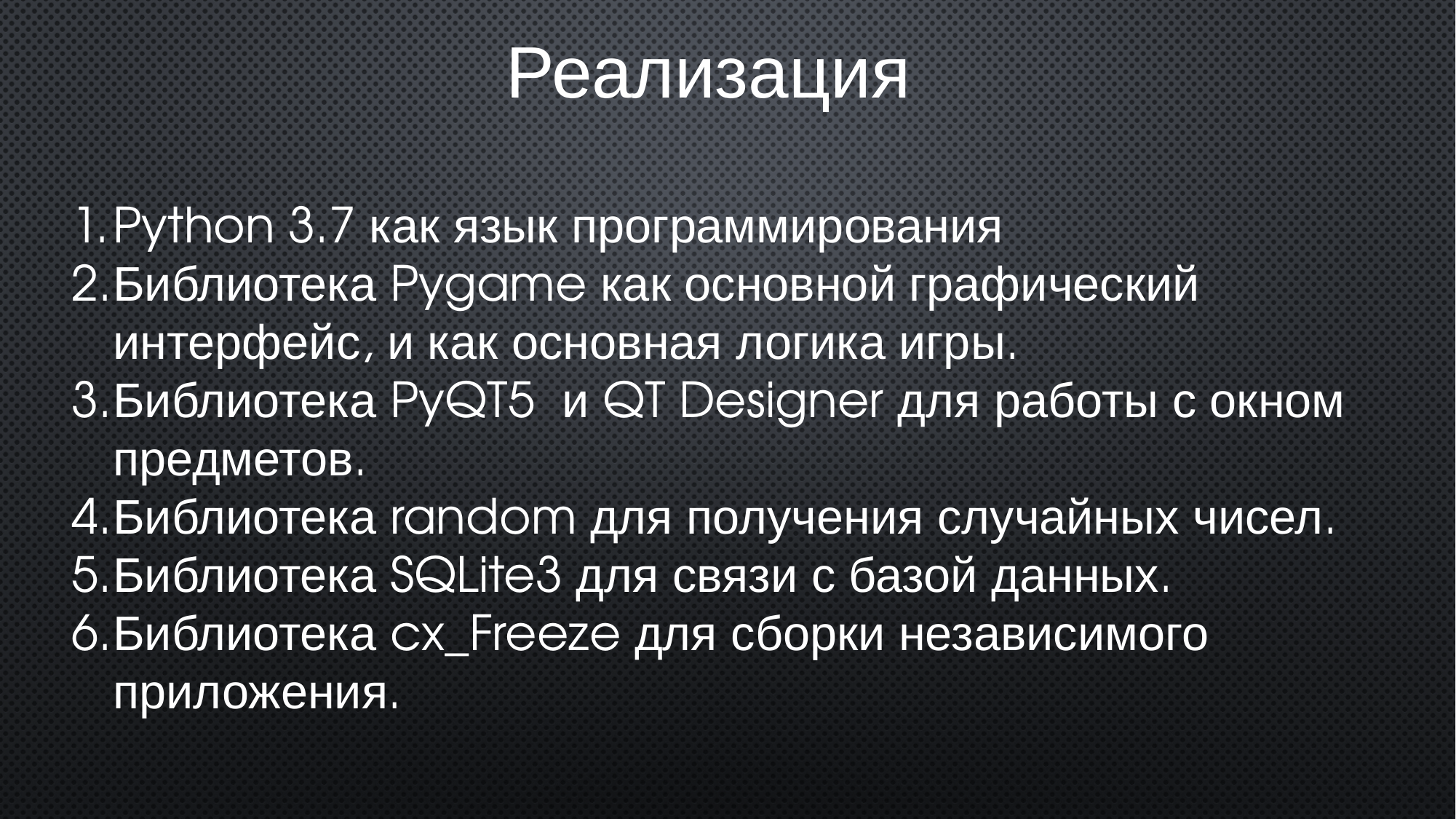

Реализация
Python 3.7 как язык программирования
Библиотека Pygame как основной графический интерфейс, и как основная логика игры.
Библиотека PyQT5  и QT Designer для работы с окном предметов.
Библиотека random для получения случайных чисел.
Библиотека SQLite3 для связи с базой данных.
Библиотека cx_Freeze для сборки независимого приложения.